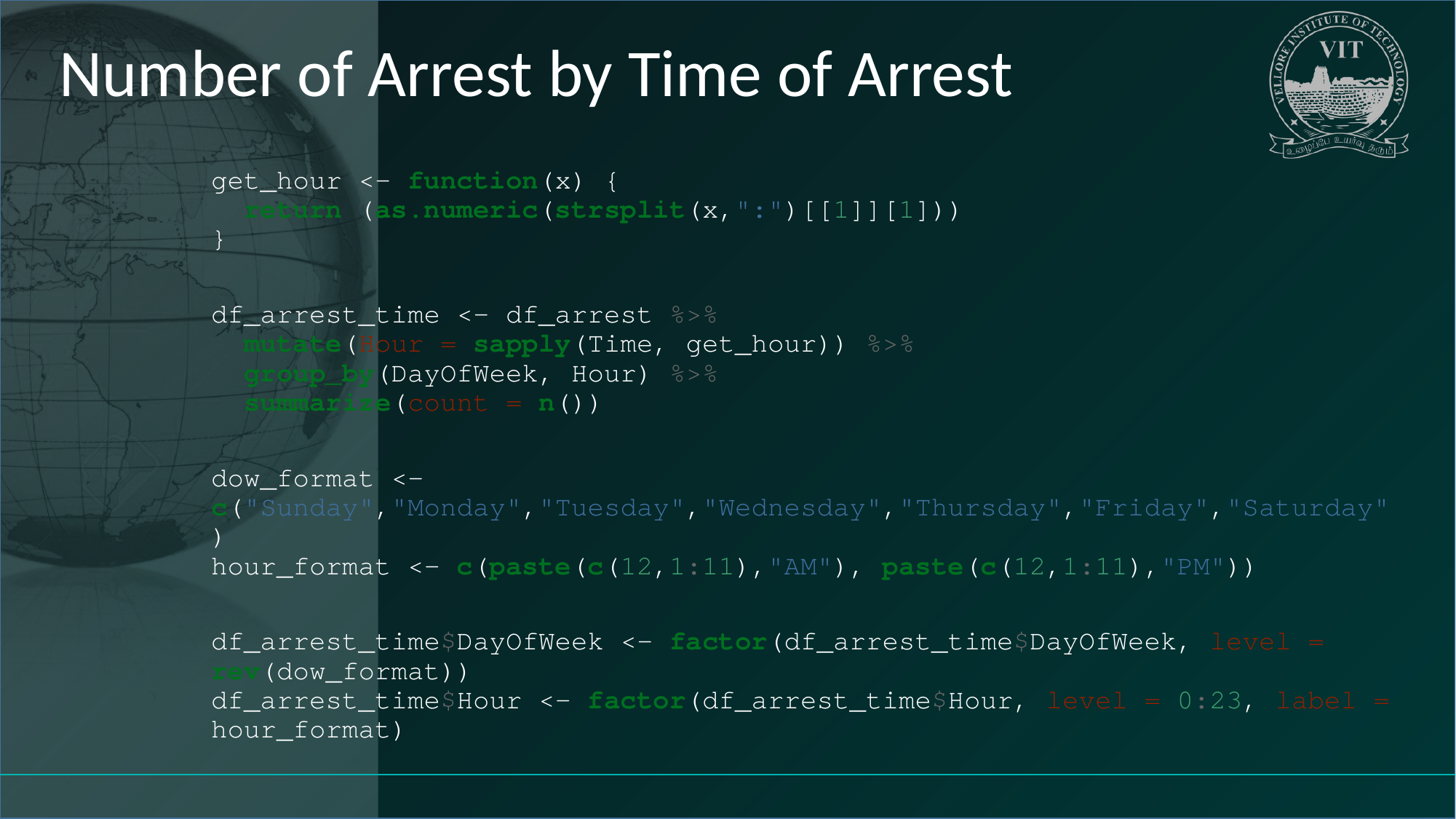

# Number of Arrest by Time of Arrest
get_hour <- function(x) {
  return (as.numeric(strsplit(x,":")[[1]][1]))
}
df_arrest_time <- df_arrest %>%
  mutate(Hour = sapply(Time, get_hour)) %>%
  group_by(DayOfWeek, Hour) %>%
  summarize(count = n())
dow_format <- c("Sunday","Monday","Tuesday","Wednesday","Thursday","Friday","Saturday")
hour_format <- c(paste(c(12,1:11),"AM"), paste(c(12,1:11),"PM"))
df_arrest_time$DayOfWeek <- factor(df_arrest_time$DayOfWeek, level = rev(dow_format))
df_arrest_time$Hour <- factor(df_arrest_time$Hour, level = 0:23, label = hour_format)